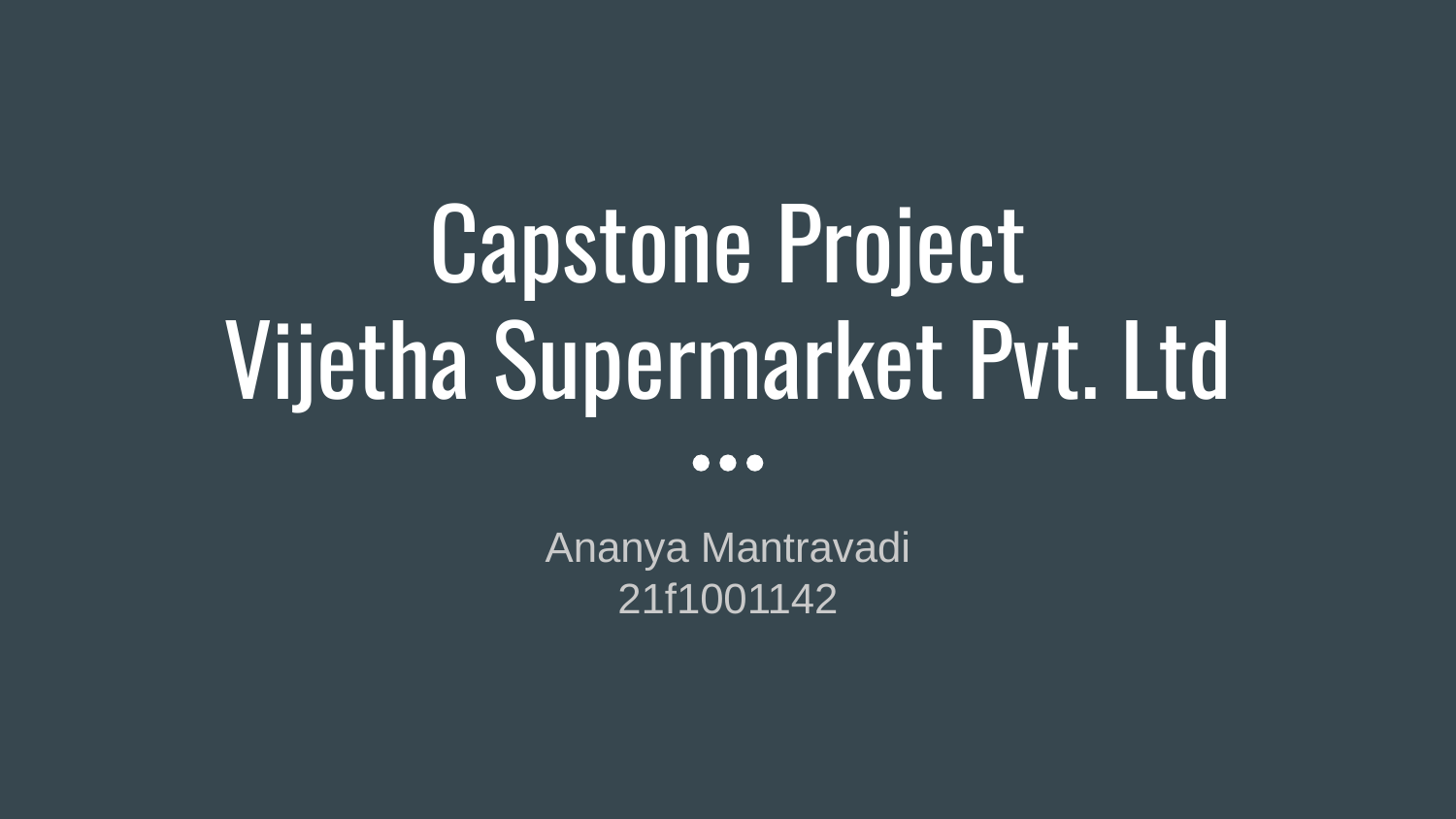

# Capstone Project
Vijetha Supermarket Pvt. Ltd
Ananya Mantravadi
21f1001142